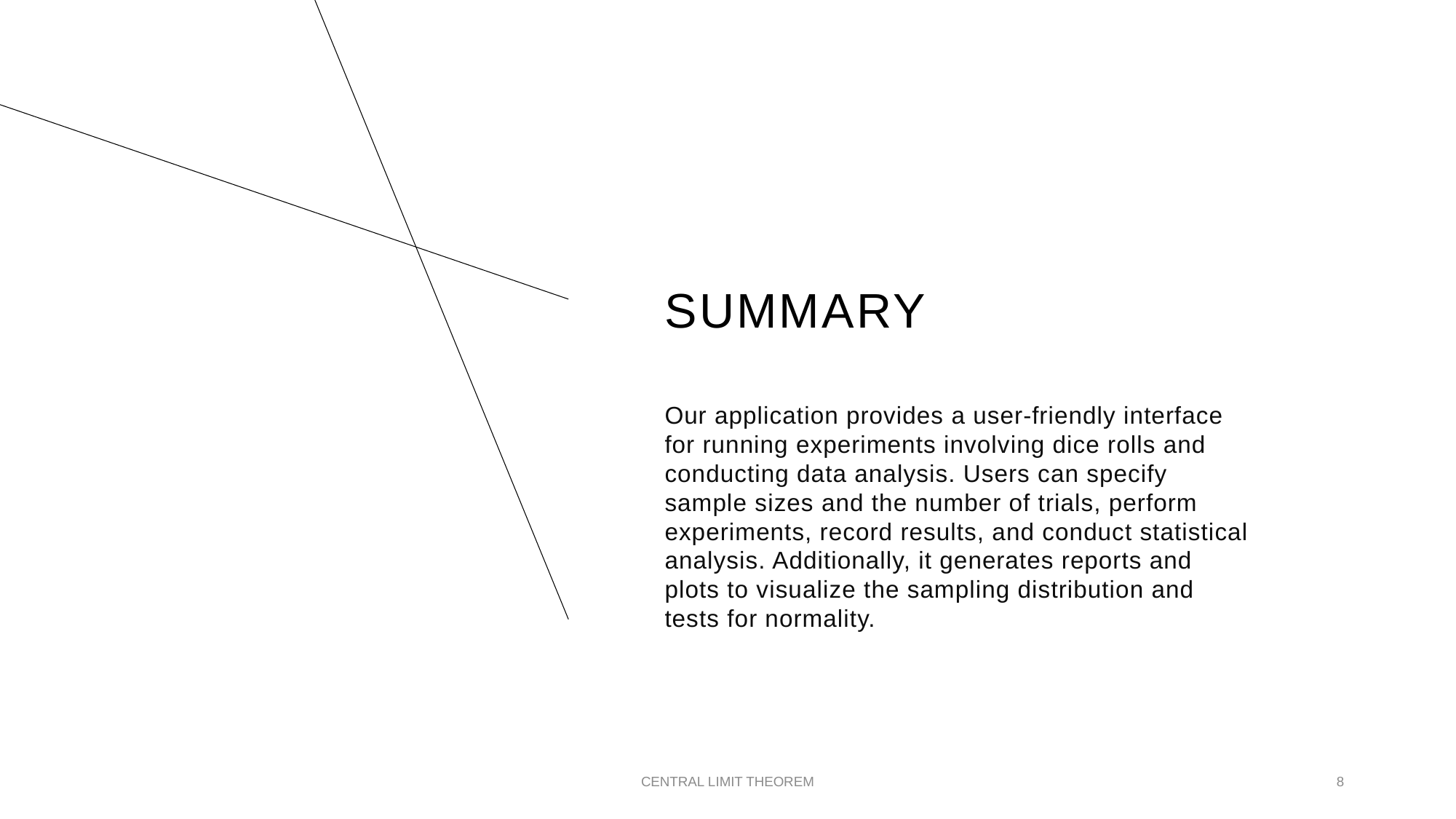

# SUMMARY
Our application provides a user-friendly interface for running experiments involving dice rolls and conducting data analysis. Users can specify sample sizes and the number of trials, perform experiments, record results, and conduct statistical analysis. Additionally, it generates reports and plots to visualize the sampling distribution and tests for normality.
CENTRAL LIMIT THEOREM
8